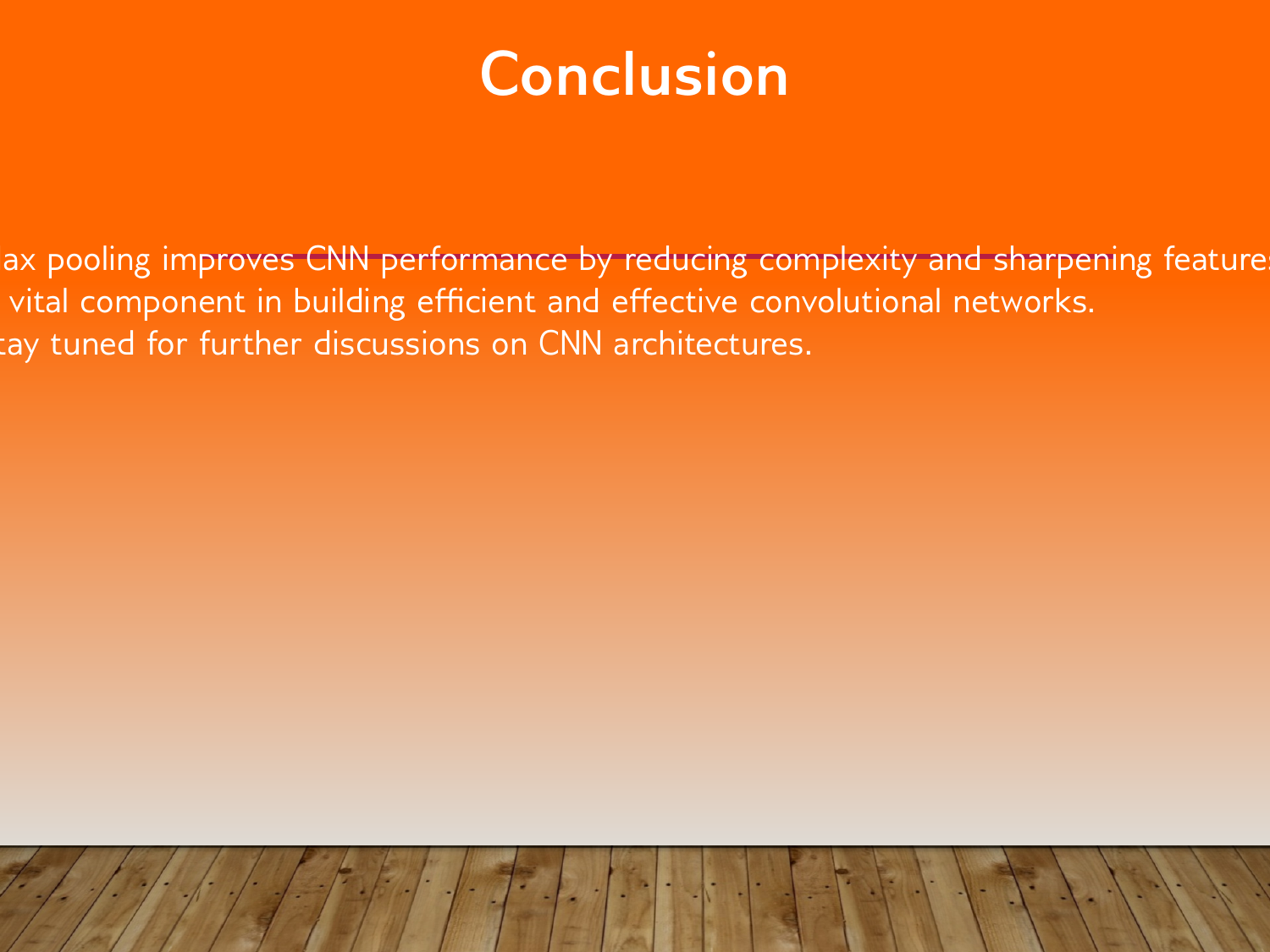

Conclusion
#

Max pooling improves CNN performance by reducing complexity and sharpening features.
A vital component in building efficient and effective convolutional networks.
Stay tuned for further discussions on CNN architectures.